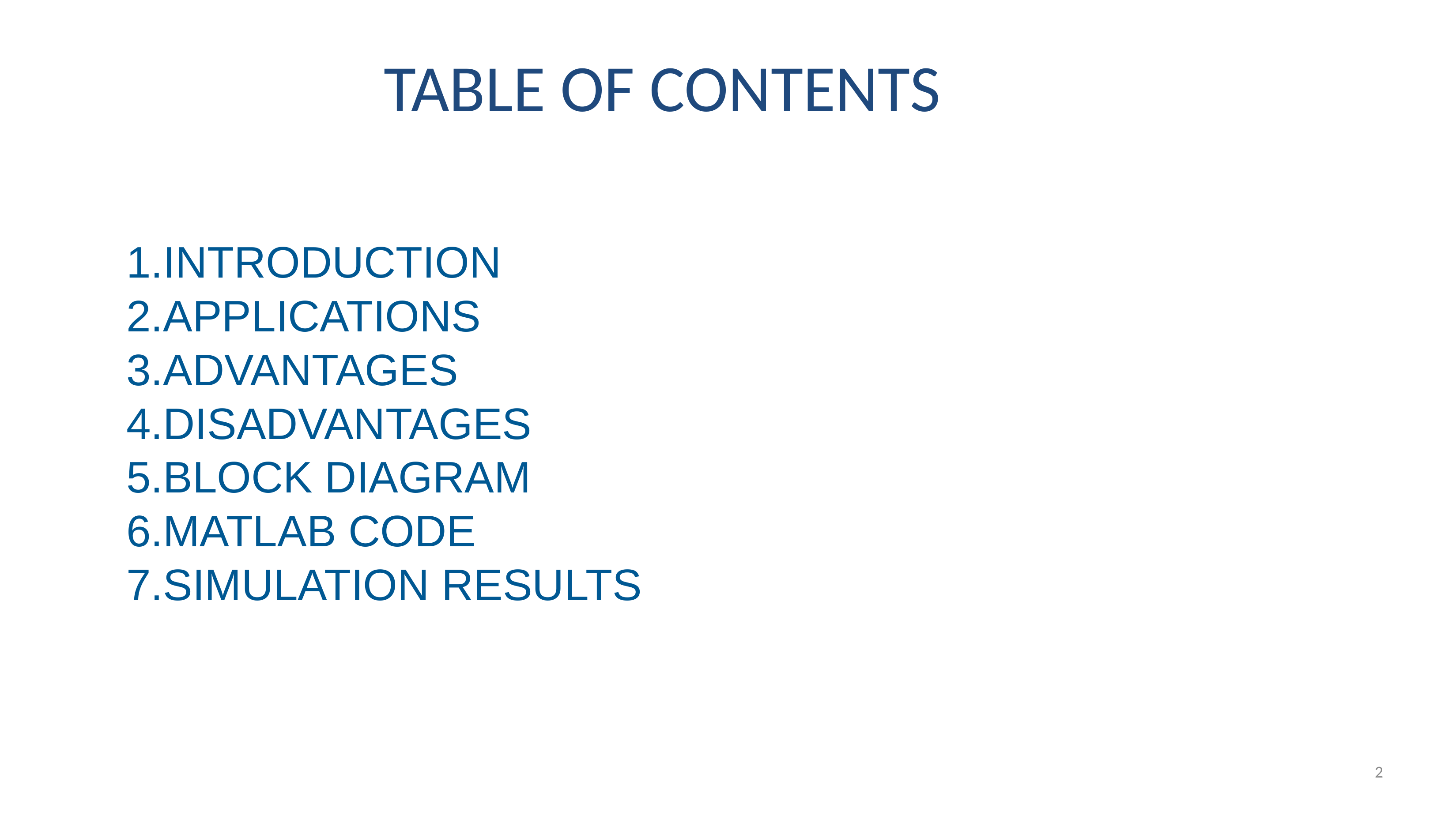

# TABLE OF CONTENTS
1.INTRODUCTION
2.APPLICATIONS
3.ADVANTAGES
4.DISADVANTAGES
5.BLOCK DIAGRAM
6.MATLAB CODE
7.SIMULATION RESULTS
2